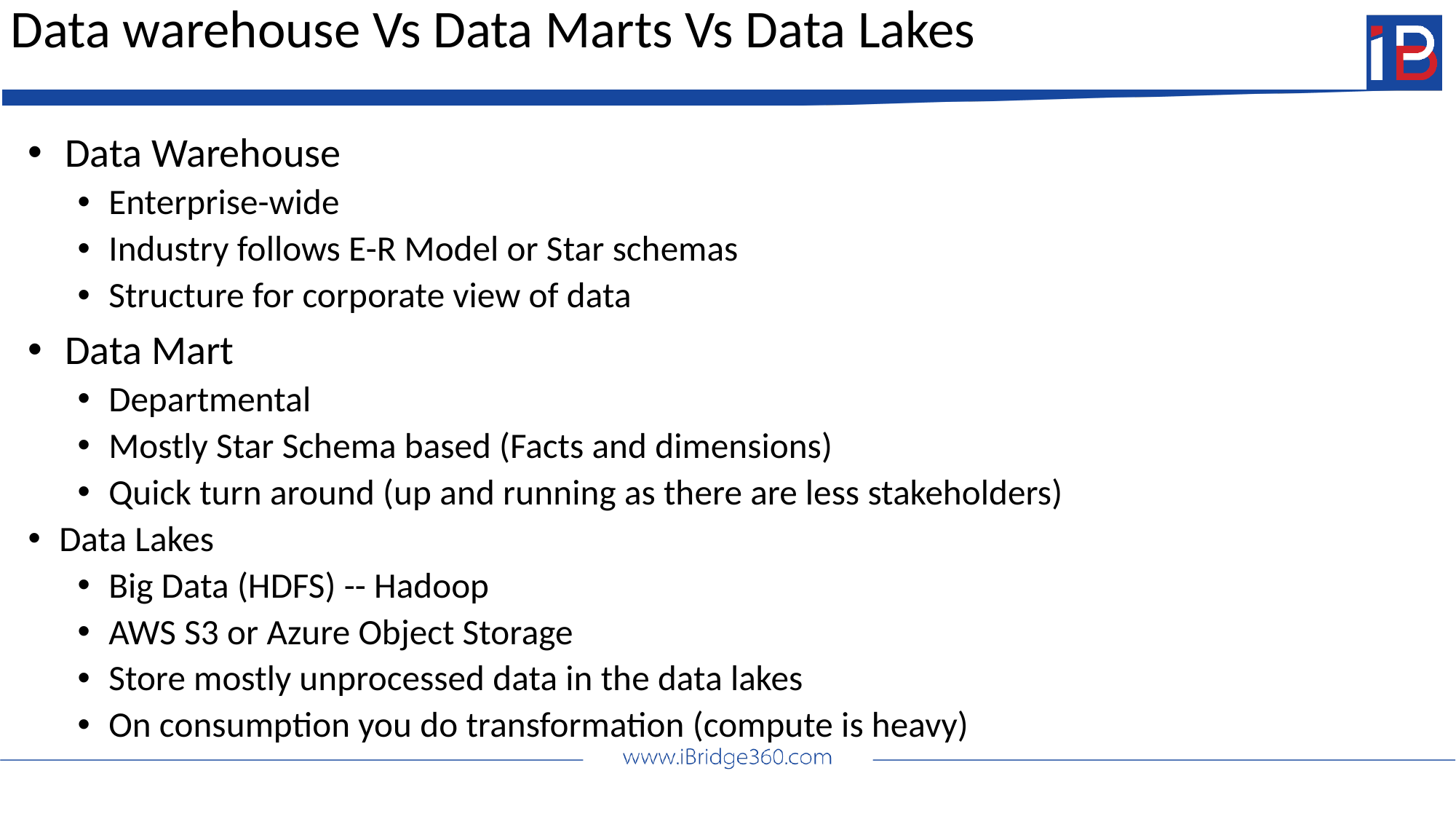

# Data warehouse Vs Data Marts Vs Data Lakes
Data Warehouse
Enterprise-wide
Industry follows E-R Model or Star schemas
Structure for corporate view of data
Data Mart
Departmental
Mostly Star Schema based (Facts and dimensions)
Quick turn around (up and running as there are less stakeholders)
Data Lakes
Big Data (HDFS) -- Hadoop
AWS S3 or Azure Object Storage
Store mostly unprocessed data in the data lakes
On consumption you do transformation (compute is heavy)